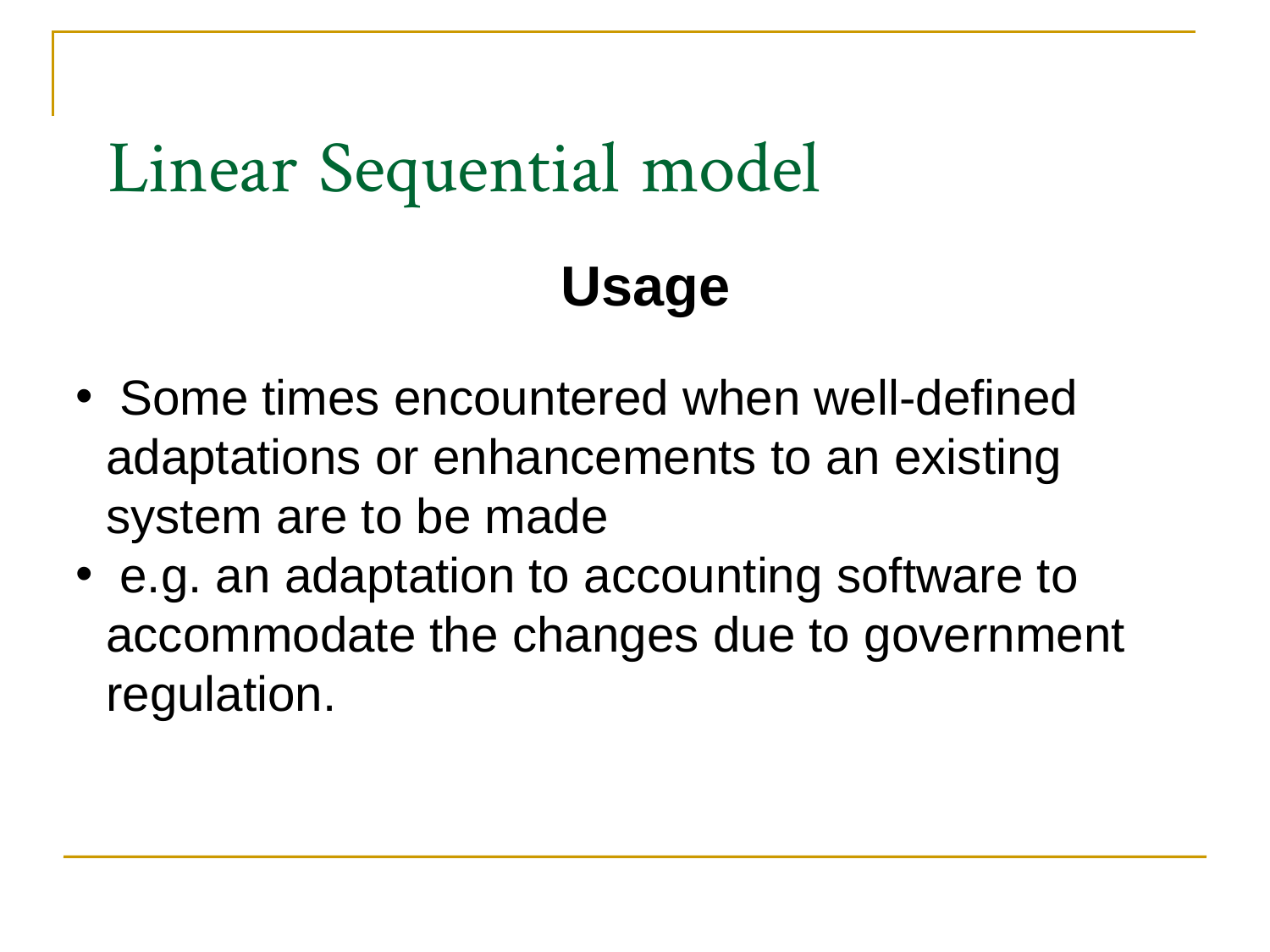

# Linear Sequential model

Usage
 Some times encountered when well-defined adaptations or enhancements to an existing system are to be made
 e.g. an adaptation to accounting software to accommodate the changes due to government regulation.